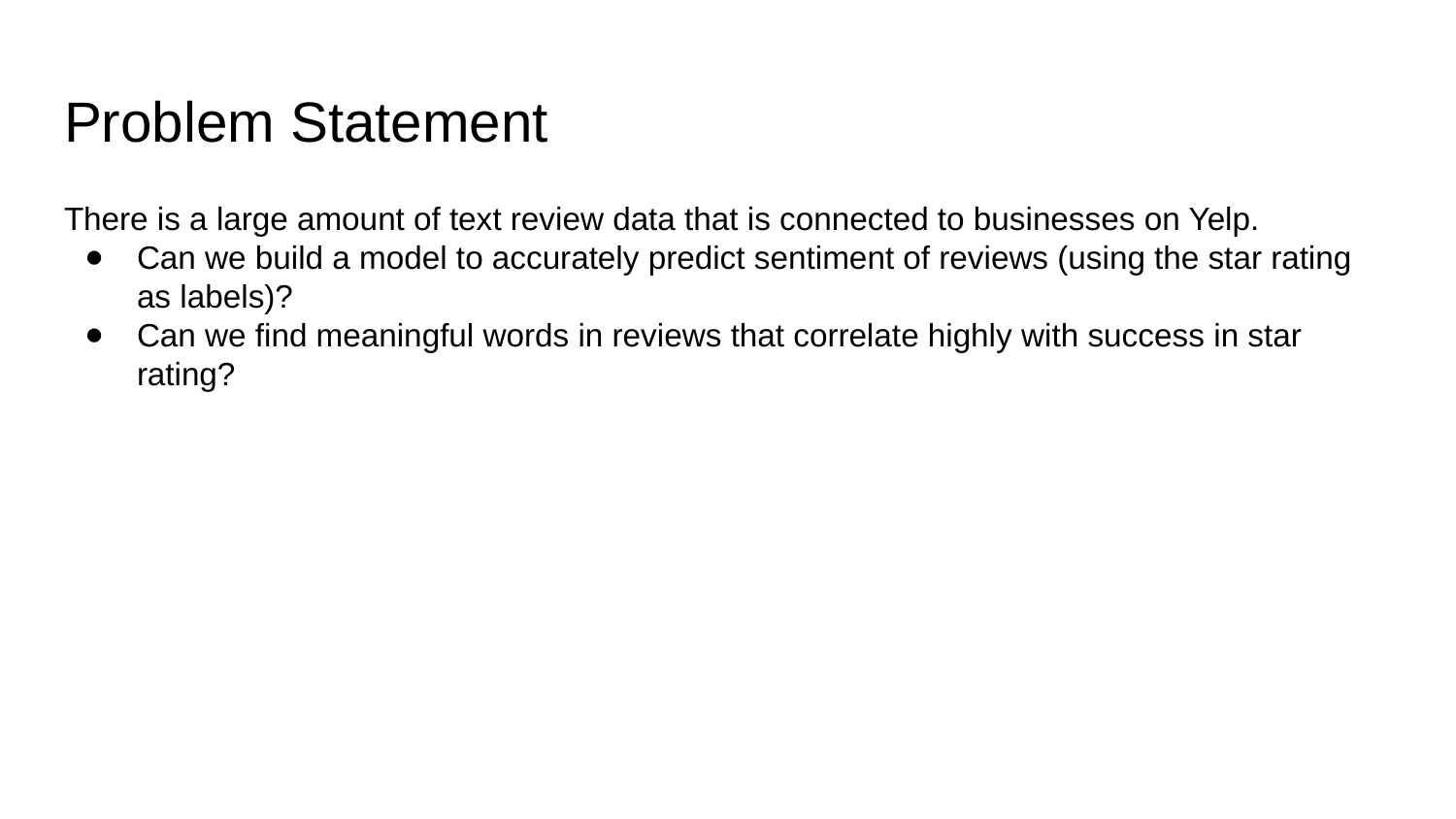

# Problem Statement
There is a large amount of text review data that is connected to businesses on Yelp.
Can we build a model to accurately predict sentiment of reviews (using the star rating as labels)?
Can we find meaningful words in reviews that correlate highly with success in star rating?